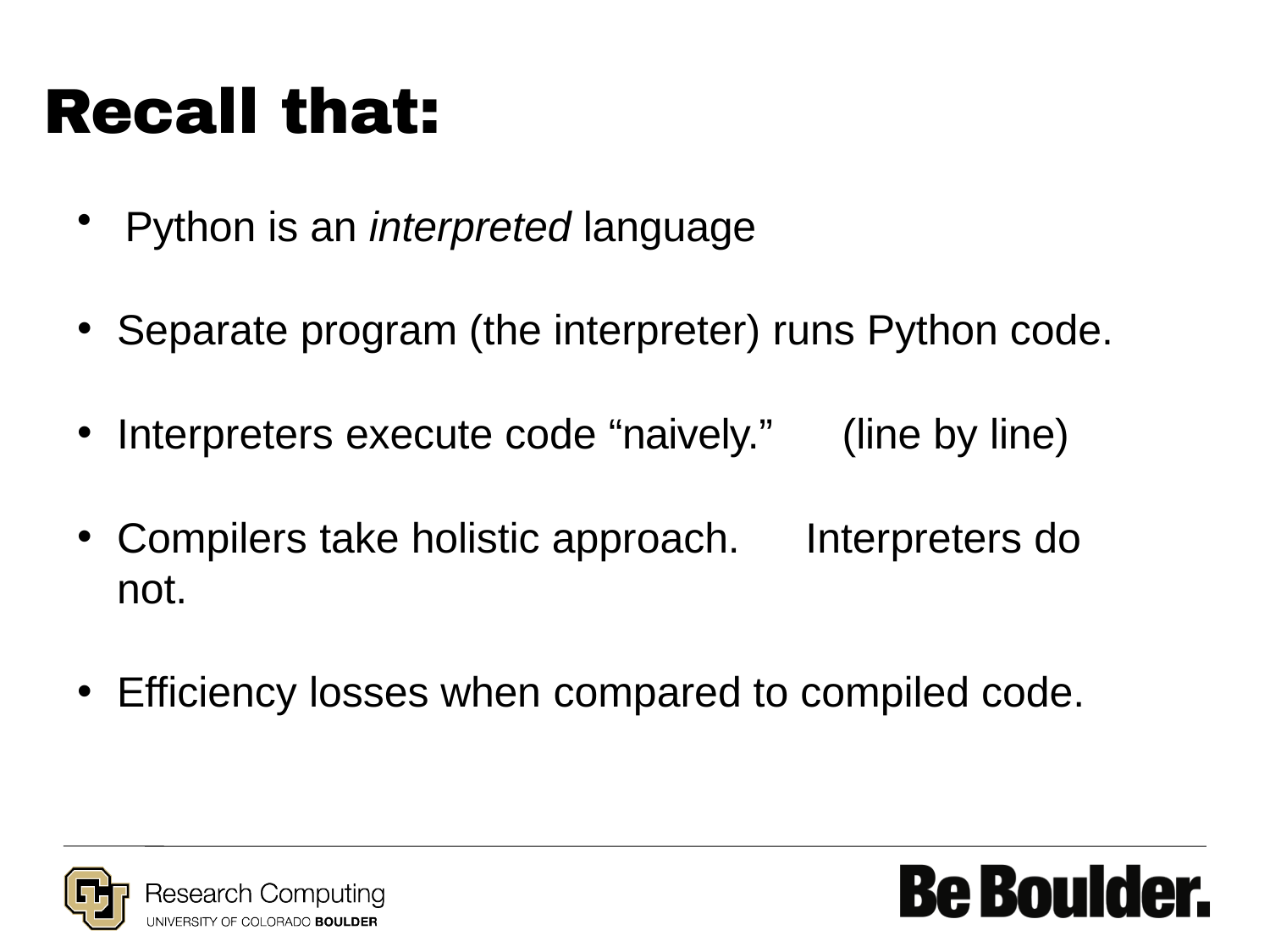

# Recall that:
Python is an interpreted language

Separate program (the interpreter) runs Python code.

Interpreters execute code “naively.”	(line by line)

Compilers take holistic approach.	Interpreters do not.

Efficiency losses when compared to compiled code.